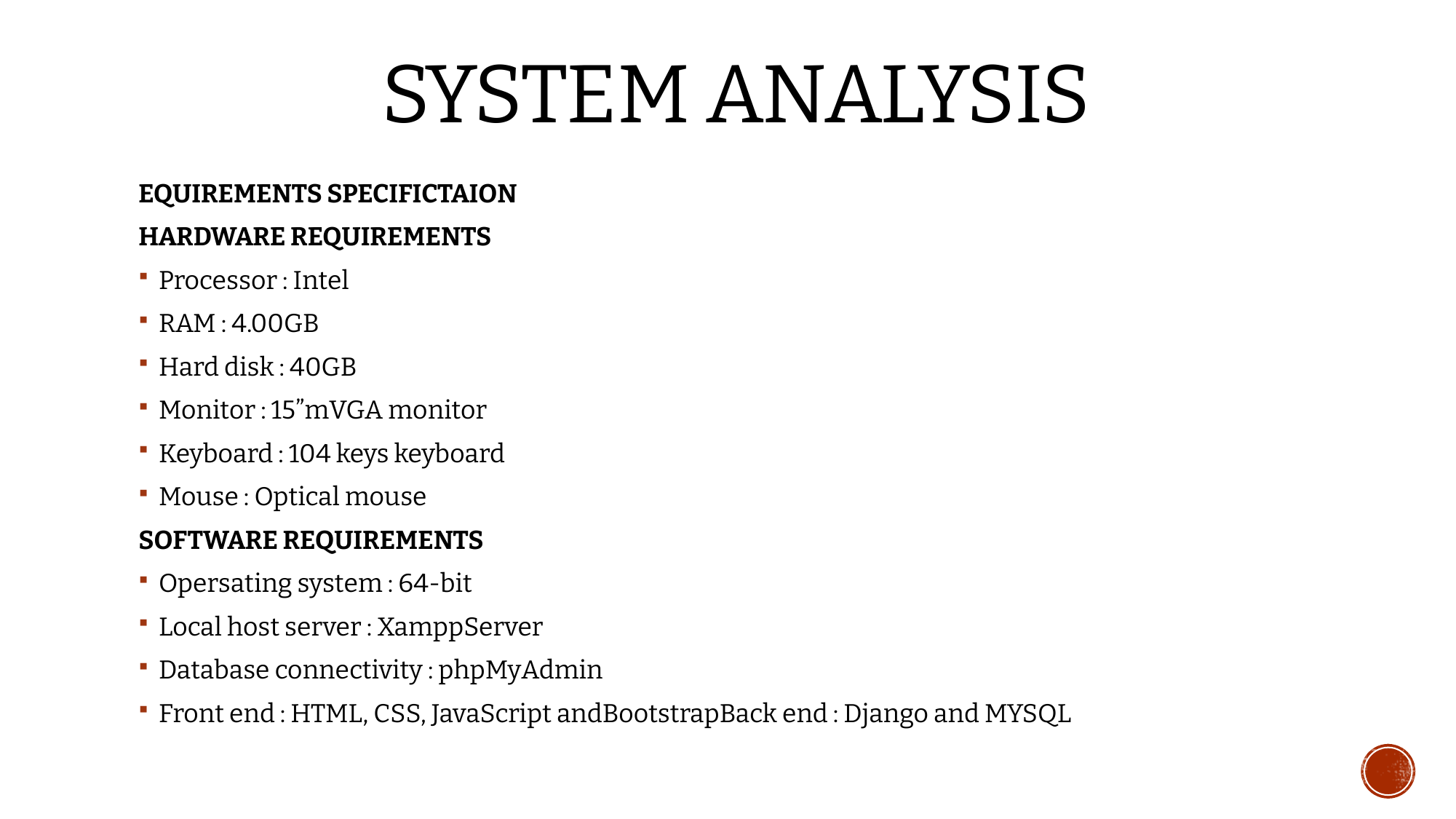

# SYSTEM ANALYSIS
EQUIREMENTS SPECIFICTAION
HARDWARE REQUIREMENTS
Processor : Intel
RAM : 4.00GB
Hard disk : 40GB
Monitor : 15”mVGA monitor
Keyboard : 104 keys keyboard
Mouse : Optical mouse
SOFTWARE REQUIREMENTS
Opersating system : 64-bit
Local host server : XamppServer
Database connectivity : phpMyAdmin
Front end : HTML, CSS, JavaScript andBootstrapBack end : Django and MYSQL